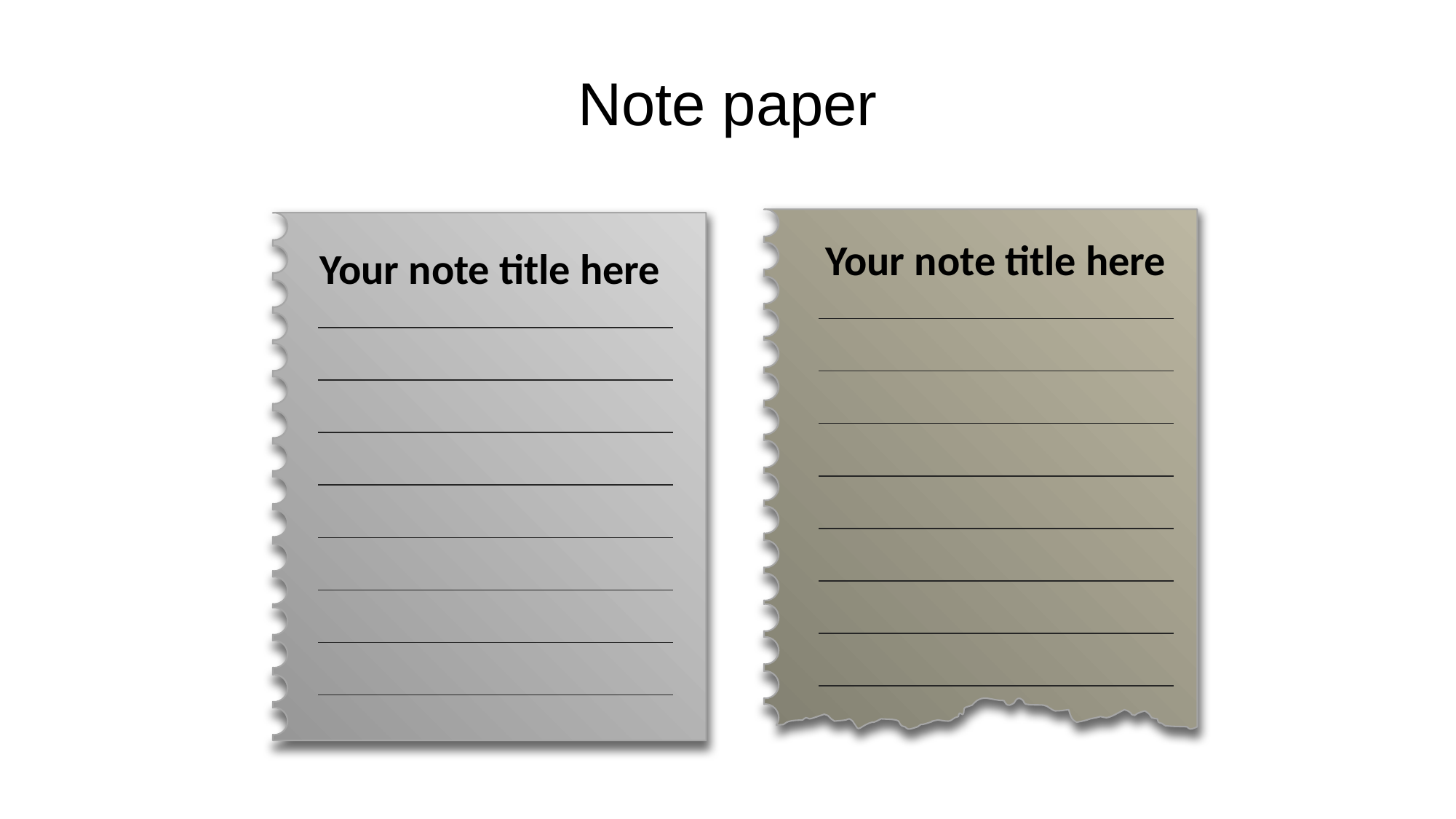

# Note paper

Your note title here

Your note title here